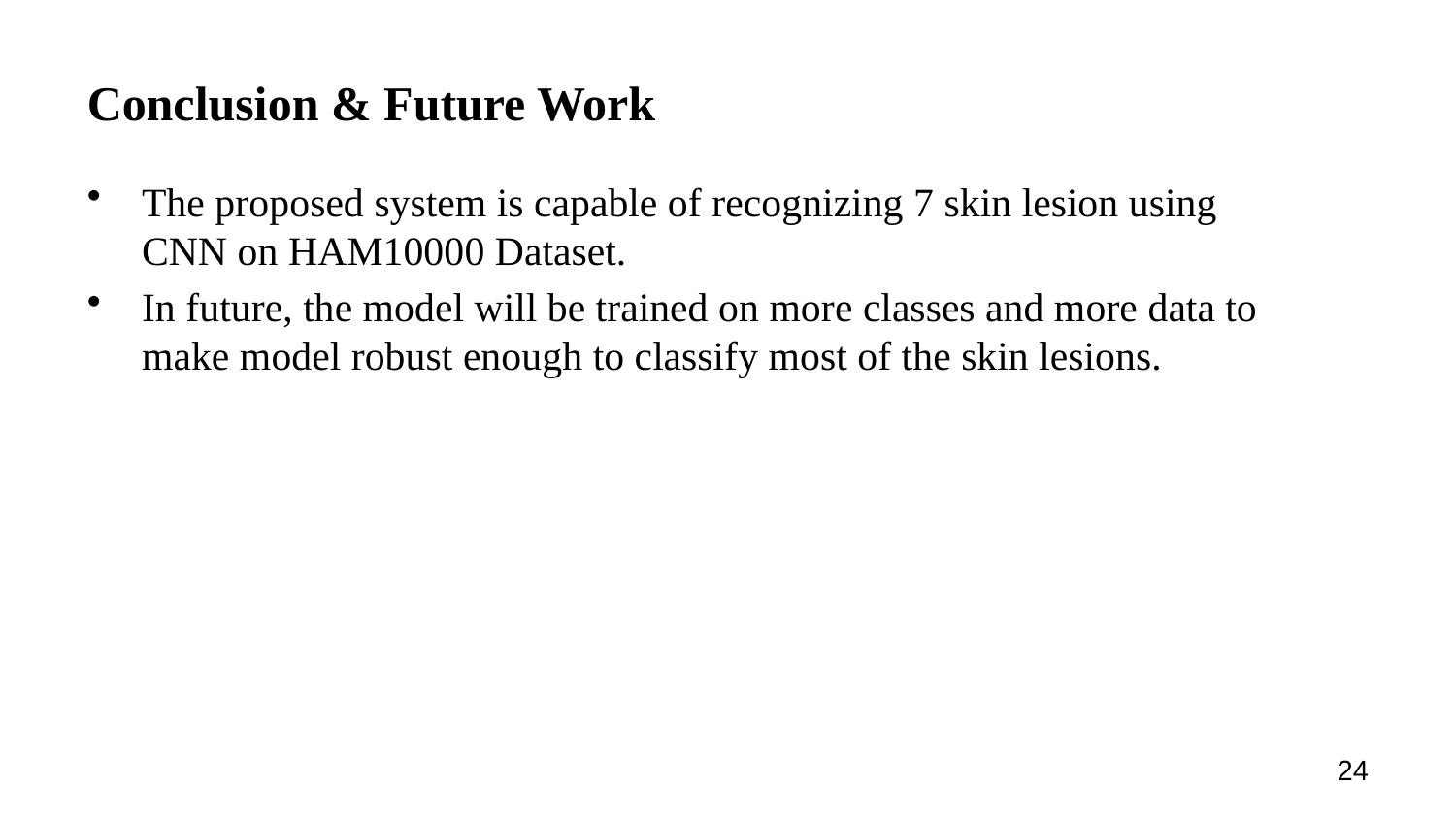

# Conclusion & Future Work
The proposed system is capable of recognizing 7 skin lesion using CNN on HAM10000 Dataset.
In future, the model will be trained on more classes and more data to make model robust enough to classify most of the skin lesions.
24